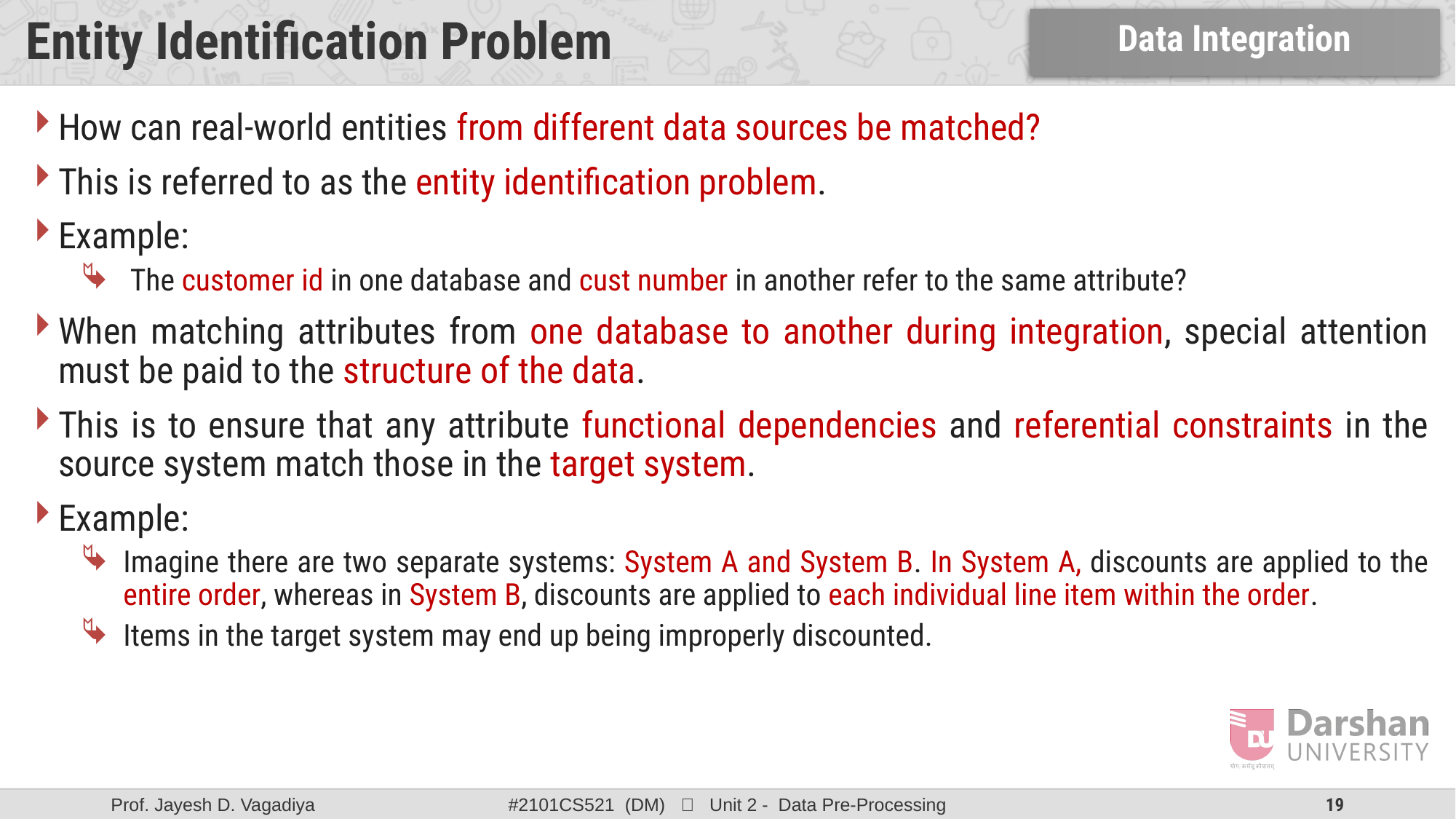

Data Integration
# Entity Identification Problem
How can real-world entities from different data sources be matched?
This is referred to as the entity identification problem.
Example:
 The customer id in one database and cust number in another refer to the same attribute?
When matching attributes from one database to another during integration, special attention must be paid to the structure of the data.
This is to ensure that any attribute functional dependencies and referential constraints in the source system match those in the target system.
Example:
Imagine there are two separate systems: System A and System B. In System A, discounts are applied to the entire order, whereas in System B, discounts are applied to each individual line item within the order.
Items in the target system may end up being improperly discounted.